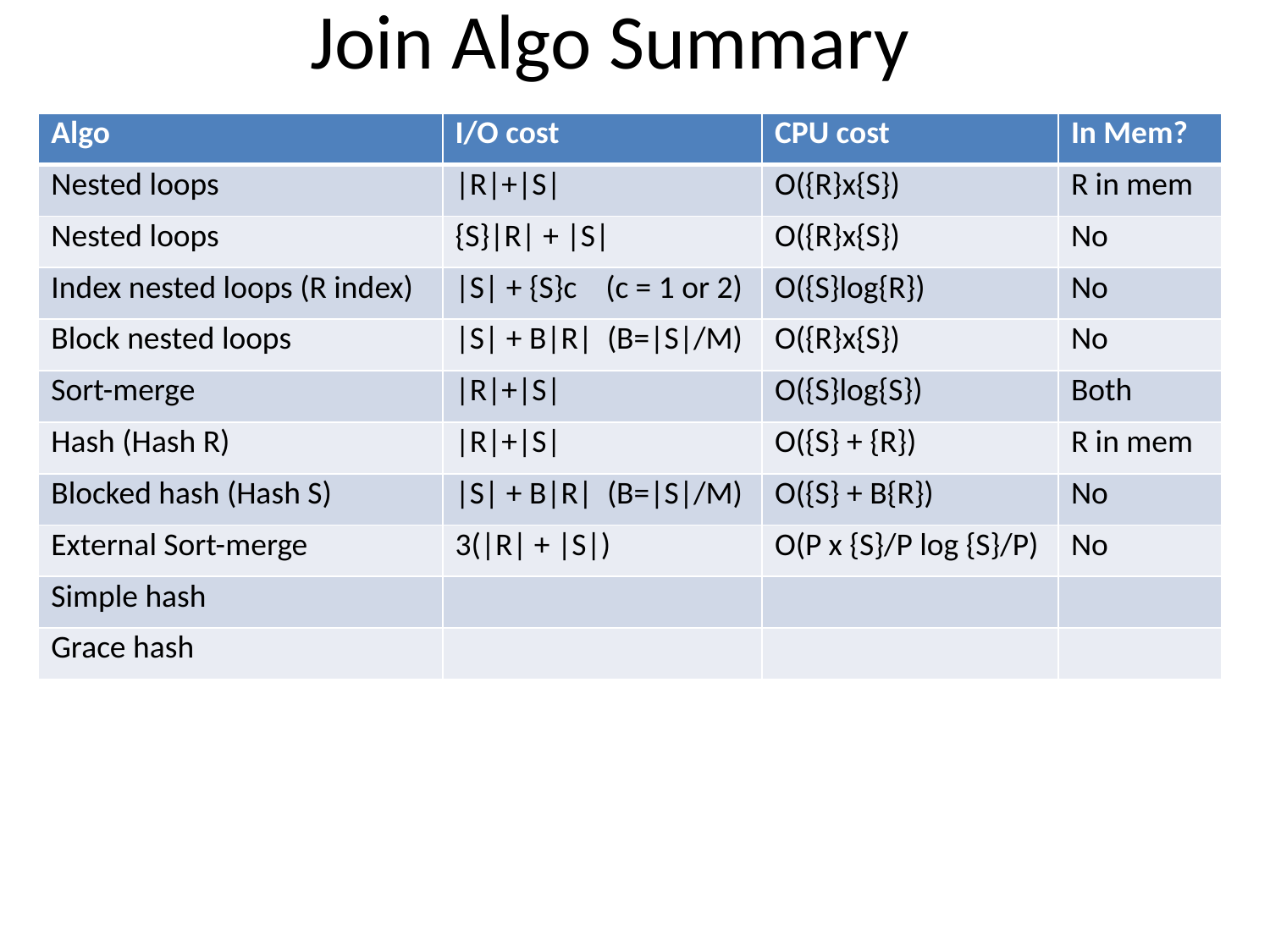

# Join Algo Summary
| Algo | I/O cost | CPU cost | In Mem? |
| --- | --- | --- | --- |
| Nested loops | |R|+|S| | O({R}x{S}) | R in mem |
| Nested loops | {S}|R| + |S| | O({R}x{S}) | No |
| Index nested loops (R index) | |S| + {S}c (c = 1 or 2) | O({S}log{R}) | No |
| Block nested loops | |S| + B|R| (B=|S|/M) | O({R}x{S}) | No |
| Sort-merge | |R|+|S| | O({S}log{S}) | Both |
| Hash (Hash R) | |R|+|S| | O({S} + {R}) | R in mem |
| Blocked hash (Hash S) | |S| + B|R| (B=|S|/M) | O({S} + B{R}) | No |
| External Sort-merge | 3(|R| + |S|) | O(P x {S}/P log {S}/P) | No |
| Simple hash |  |  |  |
| Grace hash |  |  |  |